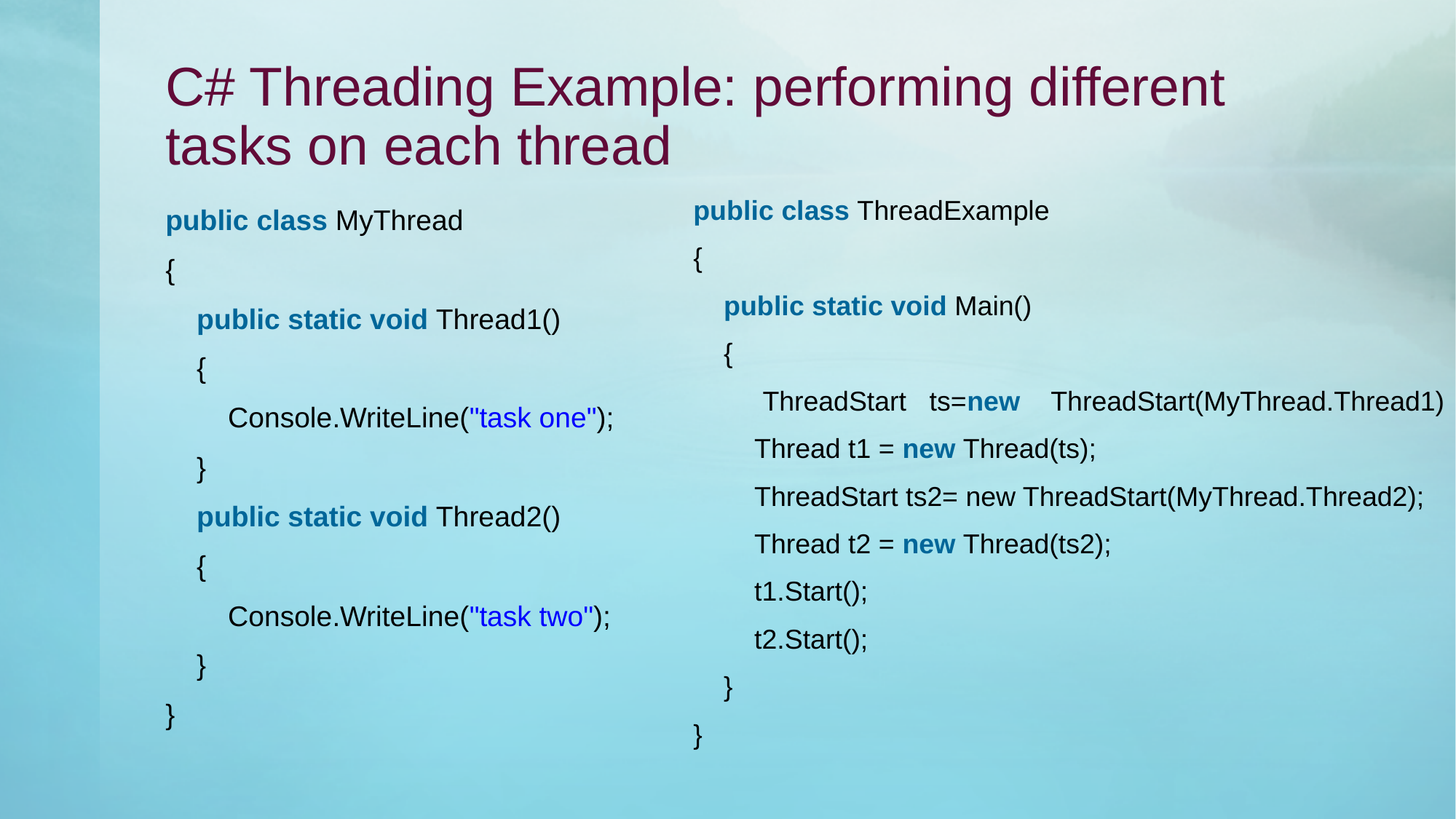

# C# Threading Example: performing different tasks on each thread
public class ThreadExample
{
    public static void Main()
    {
         ThreadStart   ts=new    ThreadStart(MyThread.Thread1)
        Thread t1 = new Thread(ts);
        ThreadStart ts2= new ThreadStart(MyThread.Thread2);
        Thread t2 = new Thread(ts2);
        t1.Start();
        t2.Start();
    }
}

public class MyThread
{
    public static void Thread1()
    {
        Console.WriteLine("task one");
    }
    public static void Thread2()
    {
        Console.WriteLine("task two");
    }
}